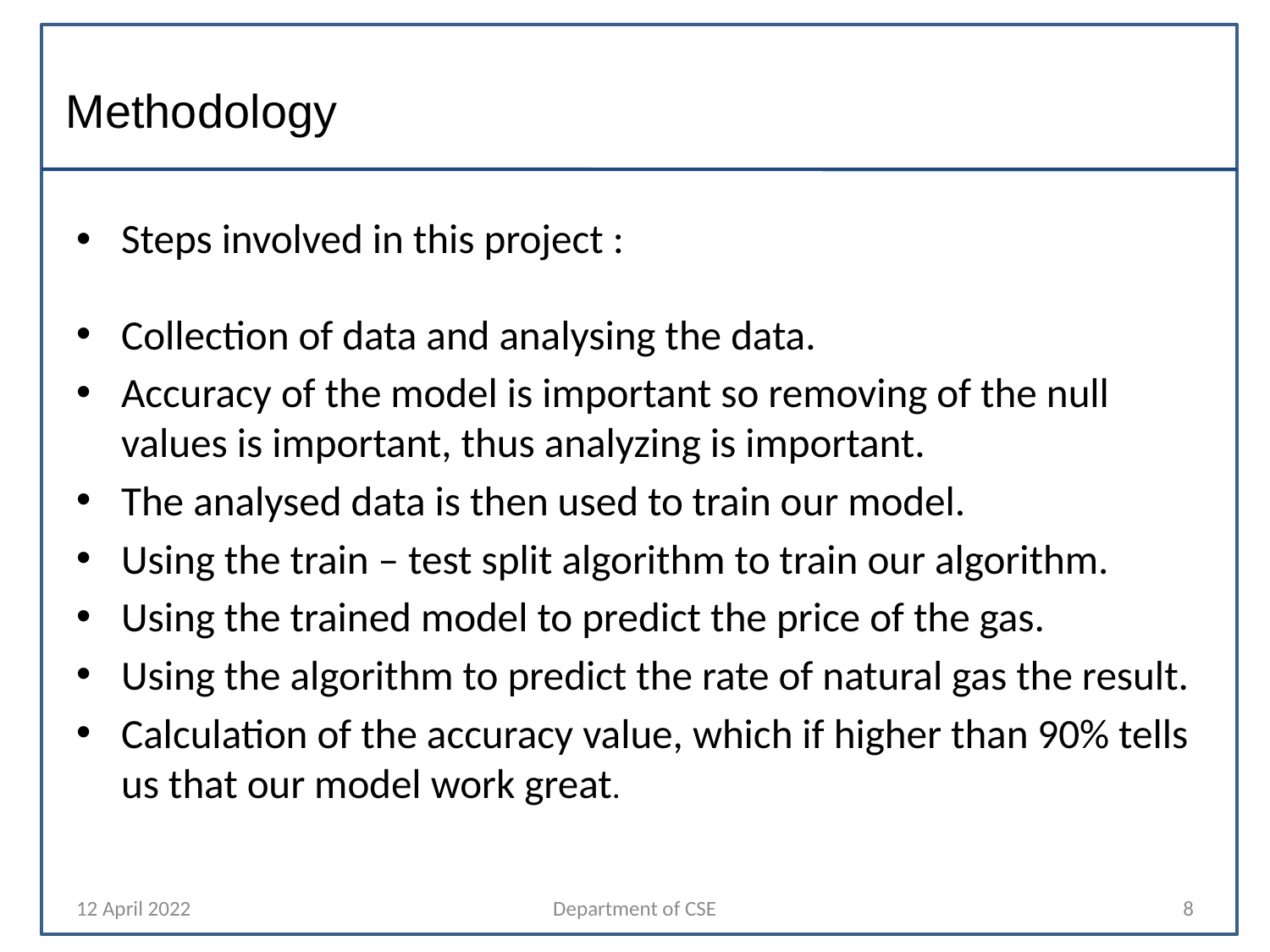

# Methodology
Steps involved in this project :

Collection of data and analysing the data.
Accuracy of the model is important so removing of the null values is important, thus analyzing is important.
The analysed data is then used to train our model.
Using the train – test split algorithm to train our algorithm.
Using the trained model to predict the price of the gas.
Using the algorithm to predict the rate of natural gas the result.
Calculation of the accuracy value, which if higher than 90% tells us that our model work great.

12 April 2022
Department of CSE
8